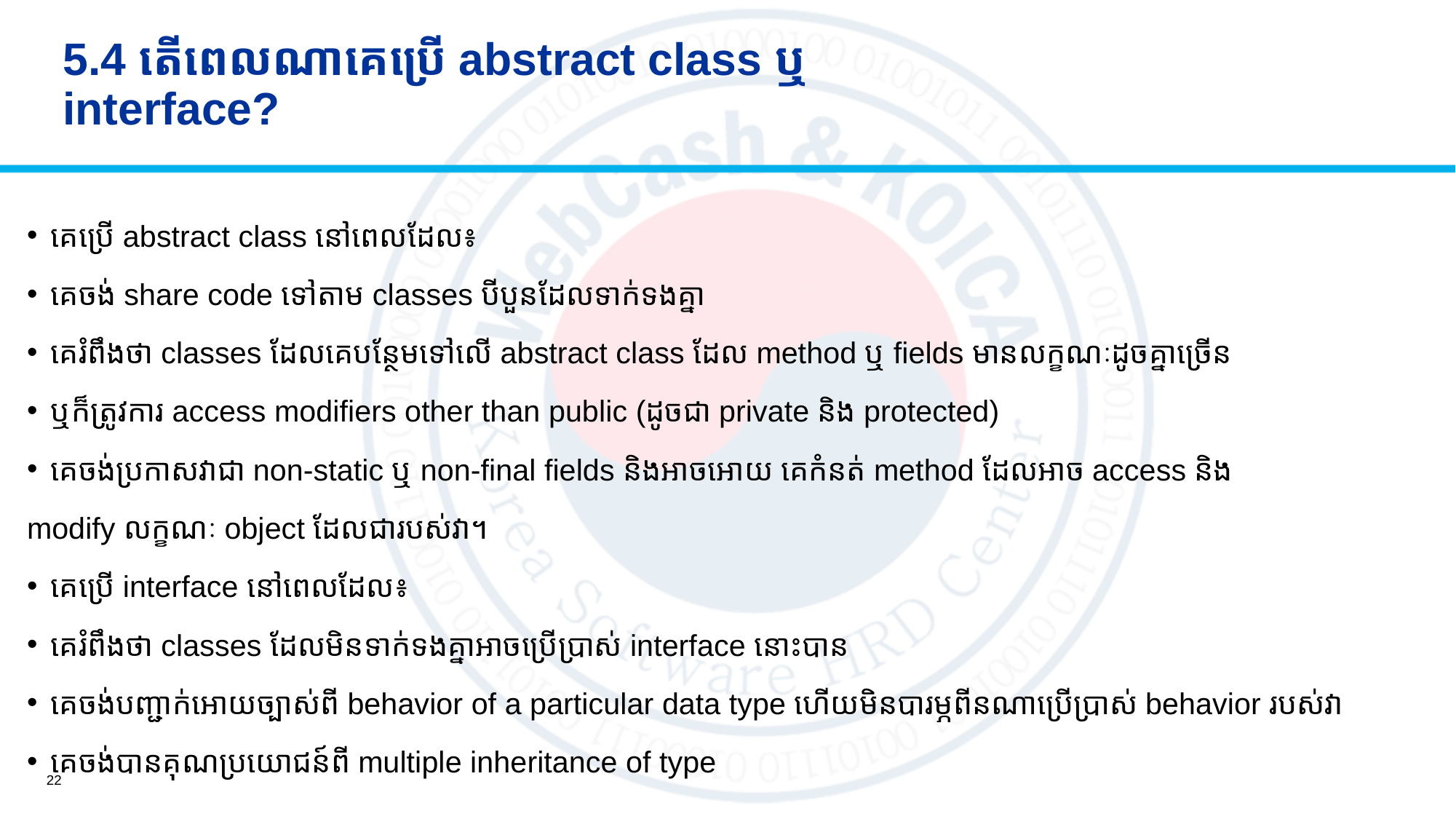

# 5.4 តើពេលណាគេប្រើ abstract class ឬ interface?
គេប្រើ abstract class នៅពេលដែល៖
គេចង់ share code ទៅតាម classes បីបួនដែលទាក់ទងគ្នា
គេរំពឹងថា classes ដែលគេបន្ថែមទៅលើ abstract class ដែល method ឬ fields មានលក្ខណៈដូចគ្នាច្រើន
ឬក៏ត្រូវការ access modifiers other than public (ដូចជា private និង protected)
គេចង់ប្រកាសវាជា non-static ឬ non-final fields និងអាចអោយ គេកំនត់ method ដែលអាច access និង
modify លក្ខណៈ object ដែលជារបស់វា។
គេប្រើ interface នៅពេលដែល៖
គេរំពឹងថា classes ដែលមិនទាក់ទងគ្នាអាចប្រើប្រាស់ interface នោះបាន
គេចង់បញ្ជាក់អោយច្បាស់ពី behavior of a particular data type ហើយមិនបារម្ភពីនណាប្រើប្រាស់ behavior របស់វា
គេចង់បានគុណប្រយោជន៍ពី multiple inheritance of type
22